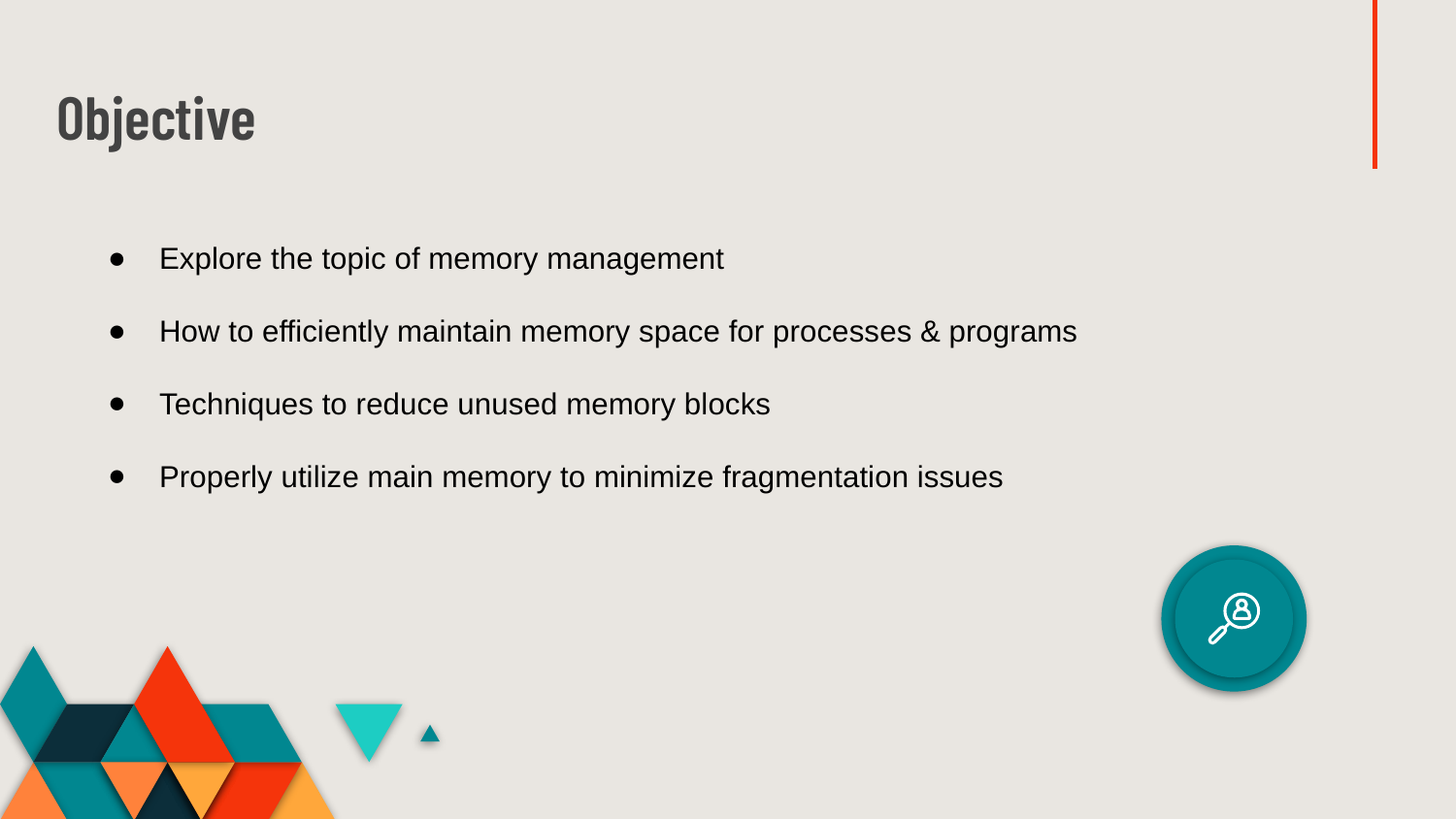

# Objective
Explore the topic of memory management
How to efficiently maintain memory space for processes & programs
Techniques to reduce unused memory blocks
Properly utilize main memory to minimize fragmentation issues